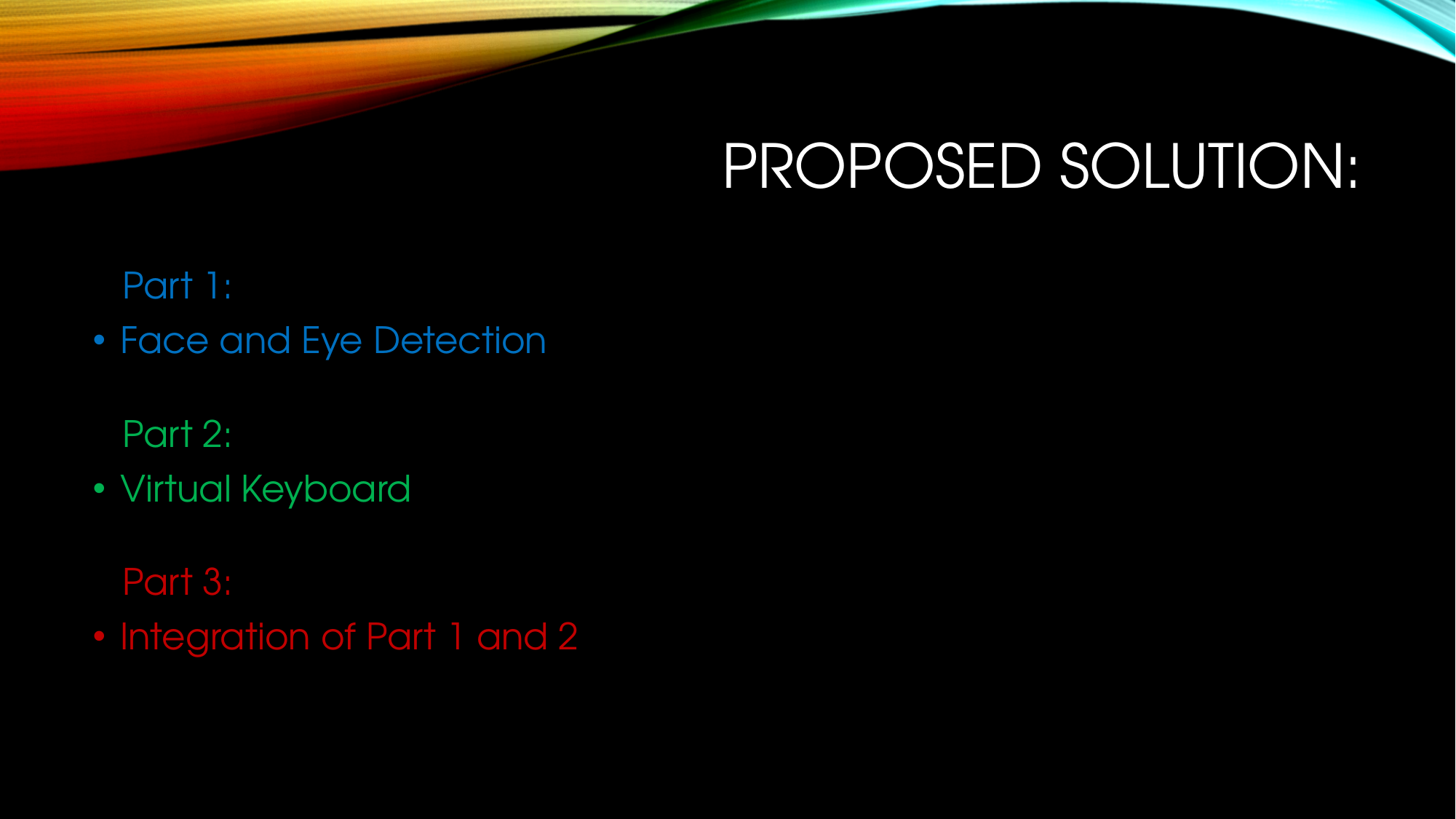

# Proposed Solution:
   Part 1:
Face and Eye Detection
   Part 2:
Virtual Keyboard
   Part 3:
Integration of Part 1 and 2